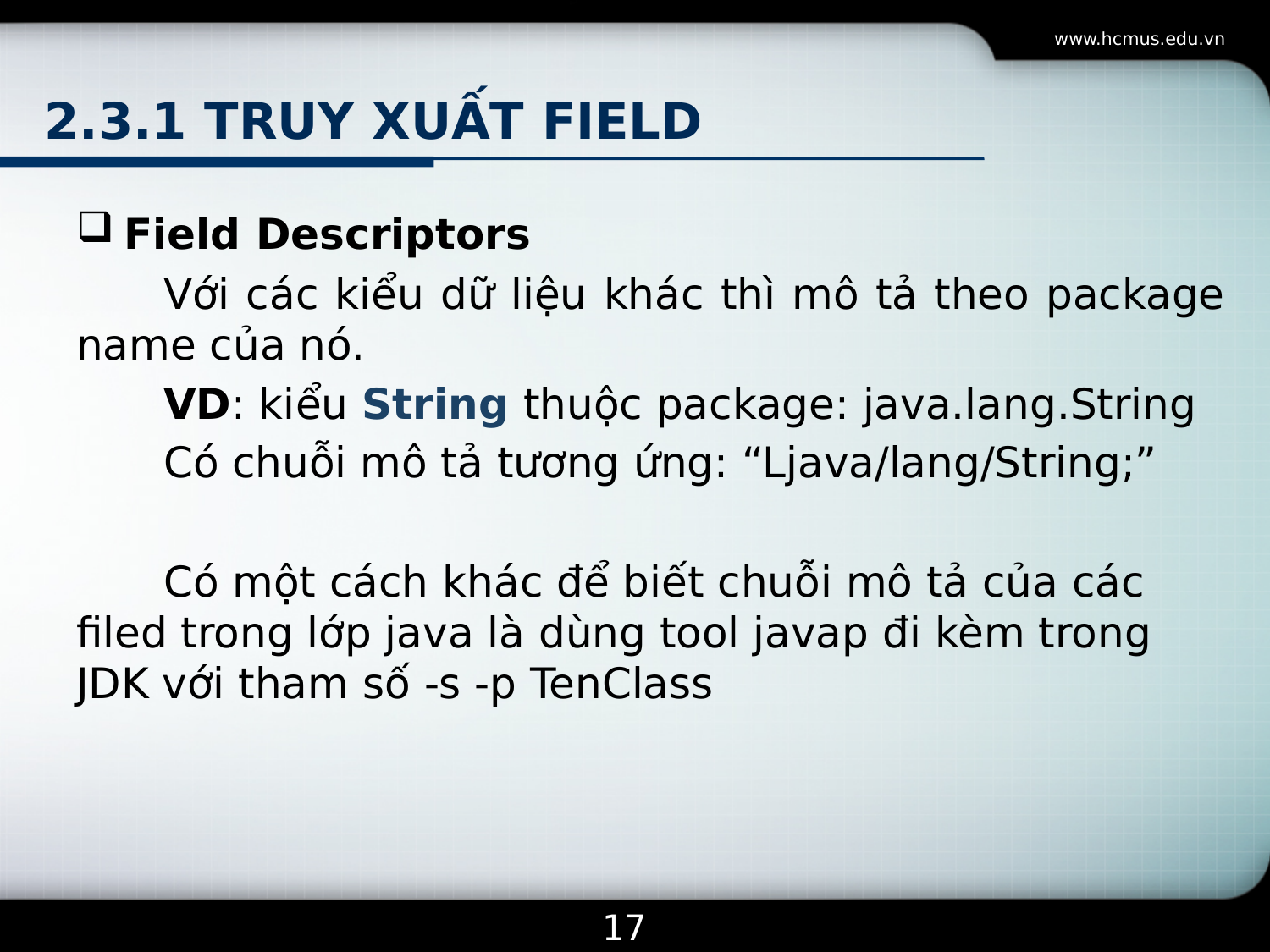

www.hcmus.edu.vn
# 2.3.1 truy xuất Field
Field Descriptors
Với các kiểu dữ liệu khác thì mô tả theo package name của nó.
VD: kiểu String thuộc package: java.lang.String
Có chuỗi mô tả tương ứng: “Ljava/lang/String;”

Có một cách khác để biết chuỗi mô tả của các filed trong lớp java là dùng tool javap đi kèm trong JDK với tham số -s -p TenClass
17